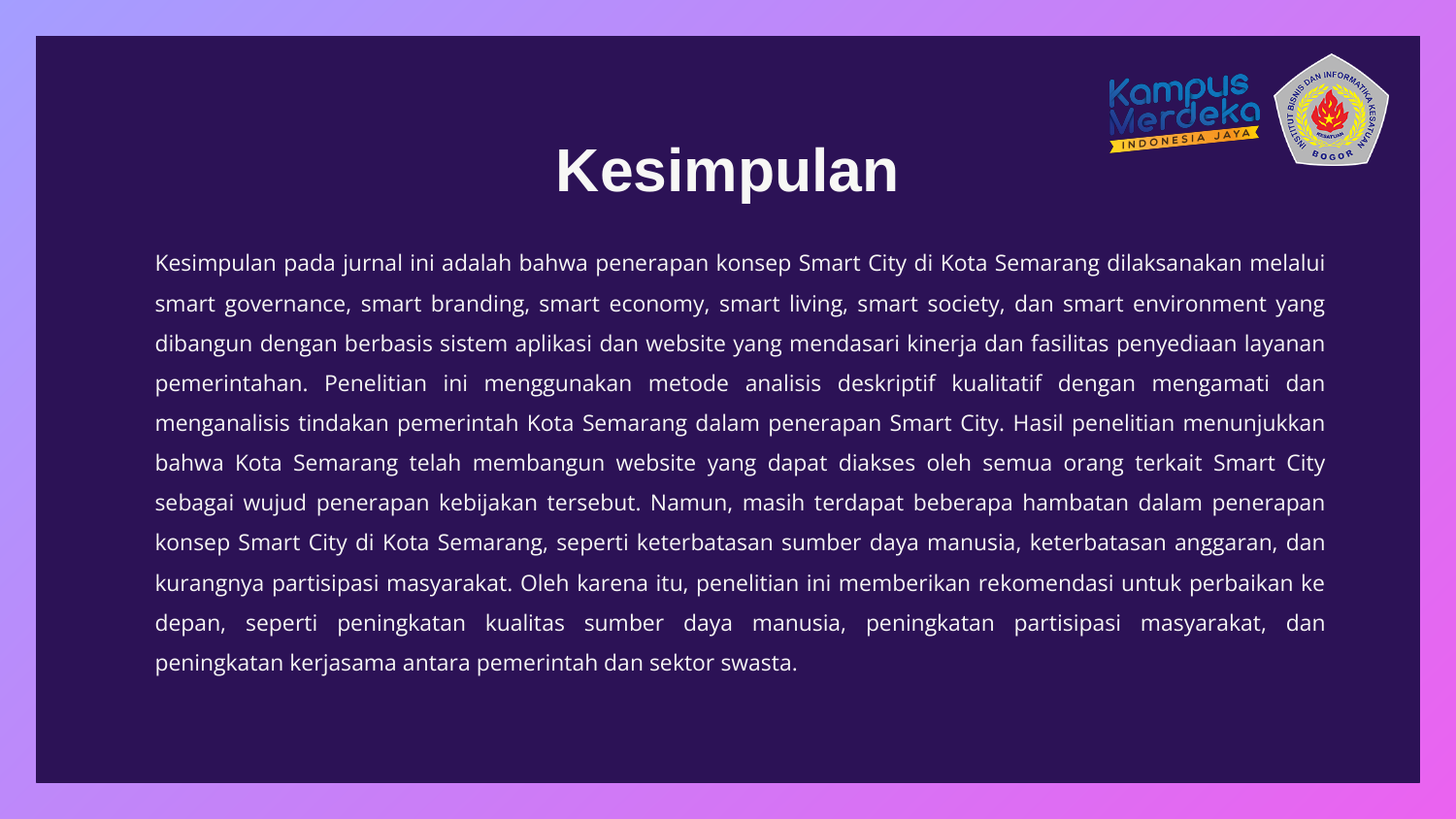

# Kesimpulan
Kesimpulan pada jurnal ini adalah bahwa penerapan konsep Smart City di Kota Semarang dilaksanakan melalui smart governance, smart branding, smart economy, smart living, smart society, dan smart environment yang dibangun dengan berbasis sistem aplikasi dan website yang mendasari kinerja dan fasilitas penyediaan layanan pemerintahan. Penelitian ini menggunakan metode analisis deskriptif kualitatif dengan mengamati dan menganalisis tindakan pemerintah Kota Semarang dalam penerapan Smart City. Hasil penelitian menunjukkan bahwa Kota Semarang telah membangun website yang dapat diakses oleh semua orang terkait Smart City sebagai wujud penerapan kebijakan tersebut. Namun, masih terdapat beberapa hambatan dalam penerapan konsep Smart City di Kota Semarang, seperti keterbatasan sumber daya manusia, keterbatasan anggaran, dan kurangnya partisipasi masyarakat. Oleh karena itu, penelitian ini memberikan rekomendasi untuk perbaikan ke depan, seperti peningkatan kualitas sumber daya manusia, peningkatan partisipasi masyarakat, dan peningkatan kerjasama antara pemerintah dan sektor swasta.